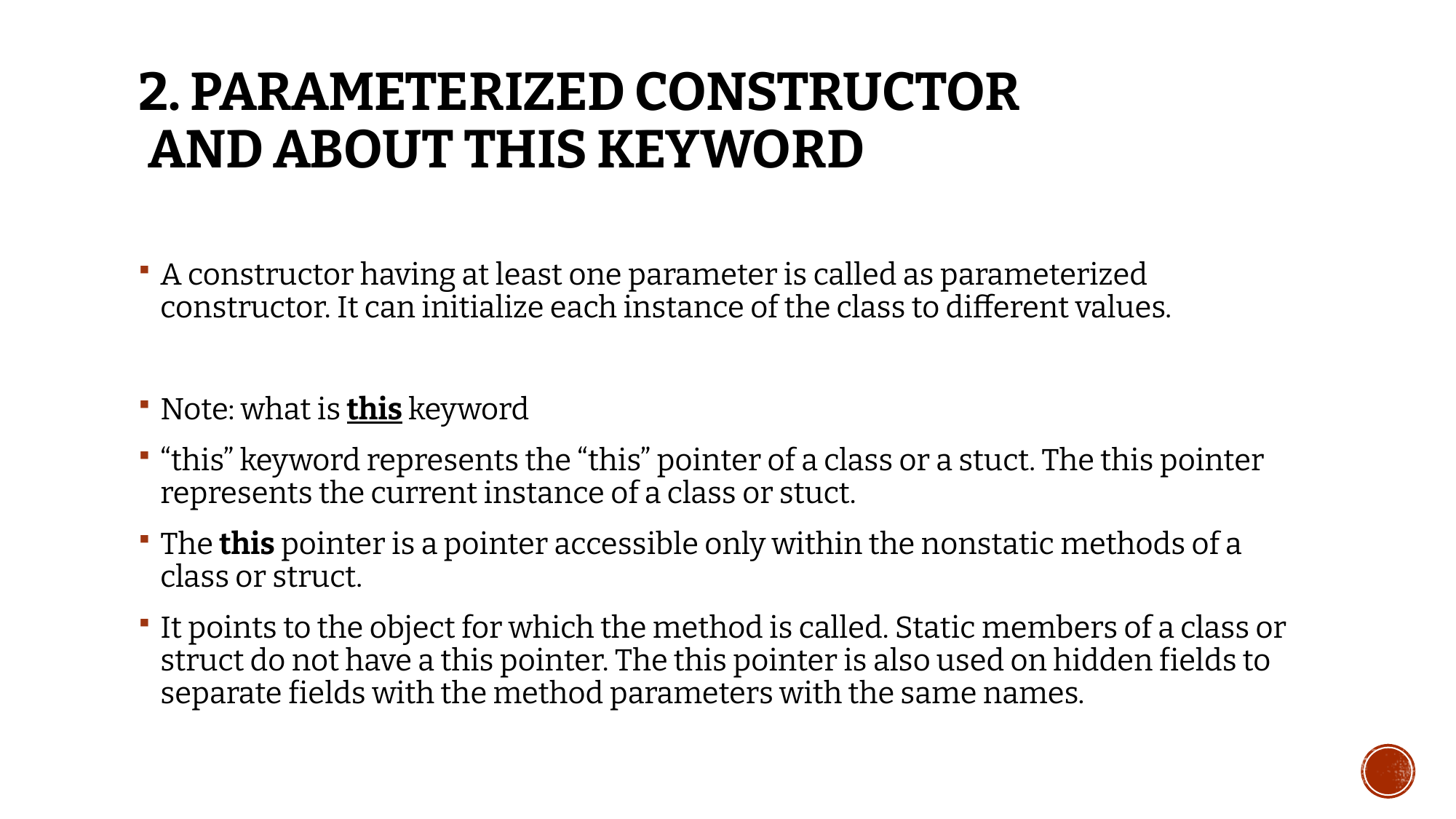

# 2. Parameterized Constructor and about this keyword
A constructor having at least one parameter is called as parameterized constructor. It can initialize each instance of the class to different values.

Note: what is this keyword
“this” keyword represents the “this” pointer of a class or a stuct. The this pointer represents the current instance of a class or stuct.
The this pointer is a pointer accessible only within the nonstatic methods of a class or struct.
It points to the object for which the method is called. Static members of a class or struct do not have a this pointer. The this pointer is also used on hidden fields to separate fields with the method parameters with the same names.